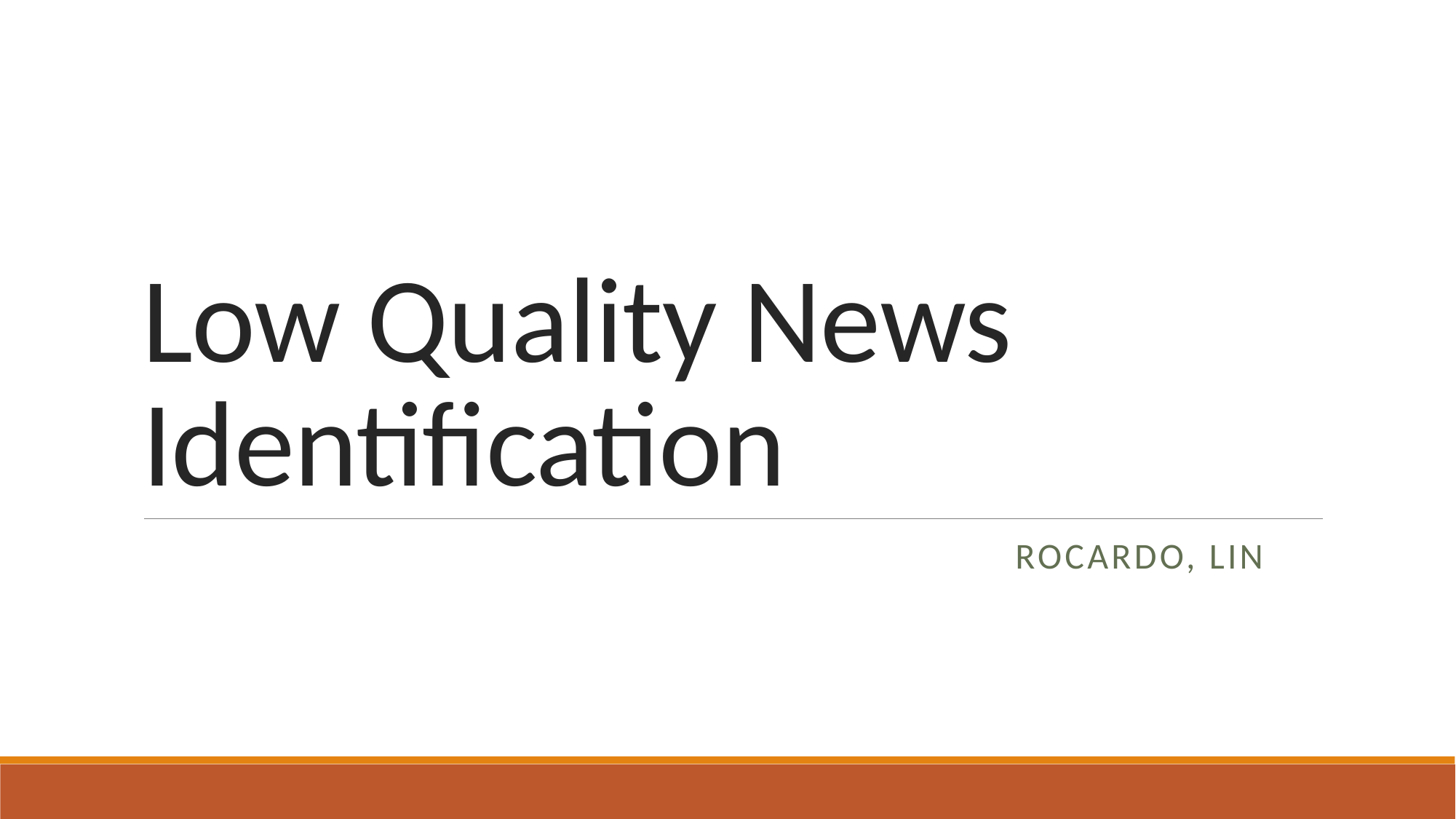

# Low Quality News Identification
								ROCARDO, Lin